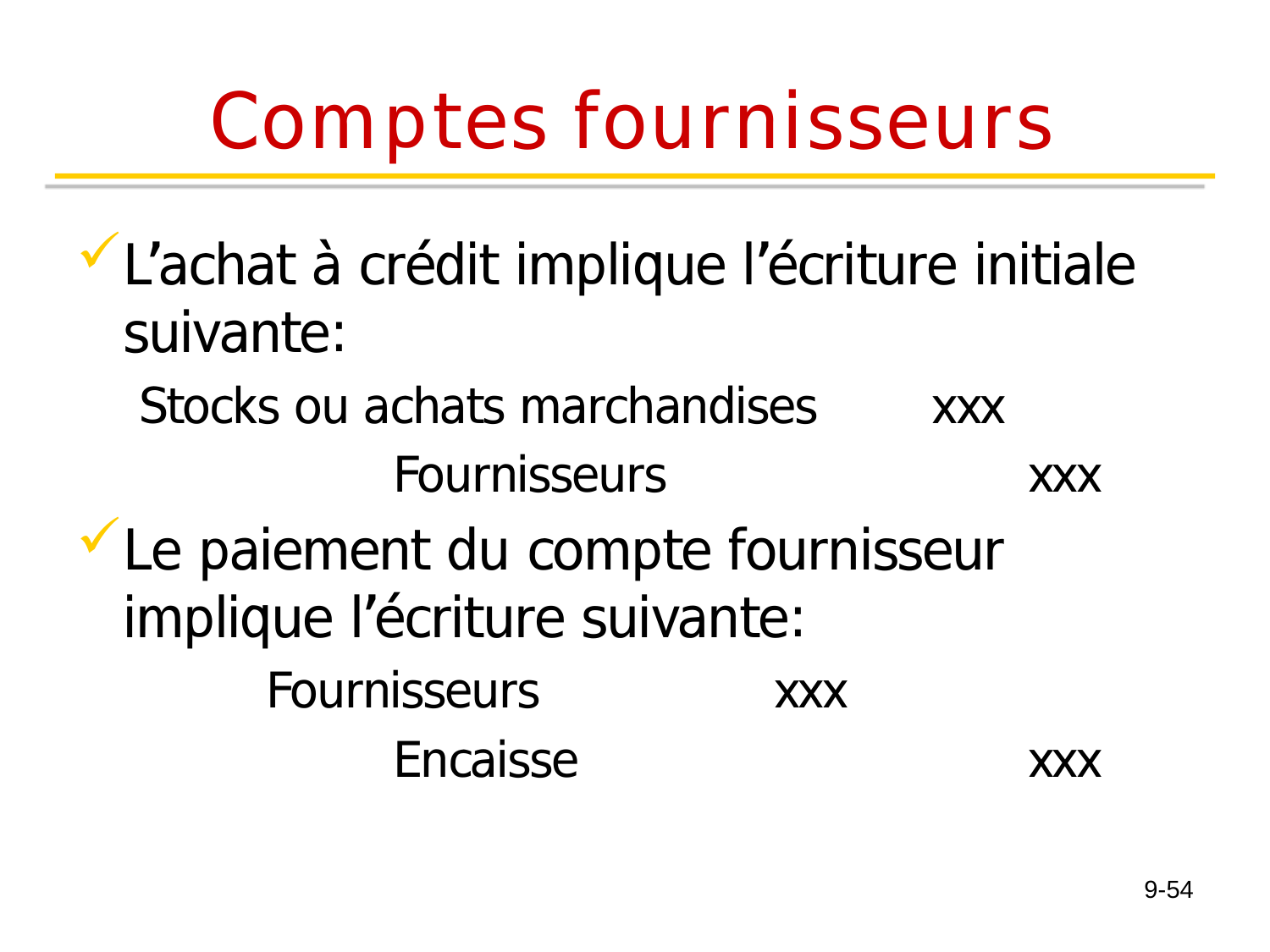

# Comptes fournisseurs

L’achat à crédit implique l’écriture initiale suivante:
Stocks ou achats marchandises	  xxx
		Fournisseurs			xxx
Le paiement du compte fournisseur implique l’écriture suivante:
	Fournisseurs 		xxx
		Encaisse				xxx
9-54